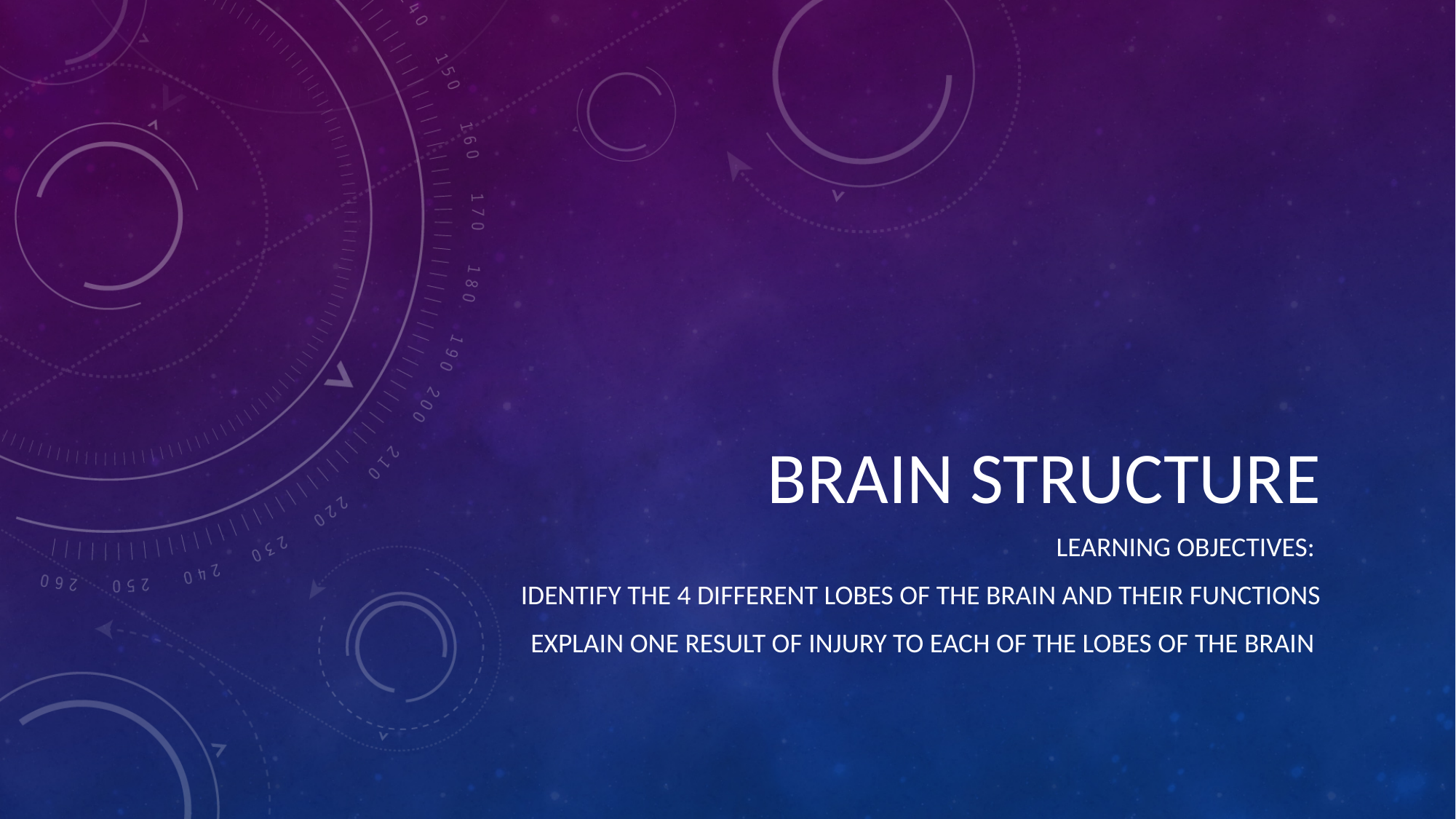

# Brain Structure
Learning Objectives:
Identify the 4 different lobes of the brain and their functions
Explain one result of injury to each of the lobes of the brain